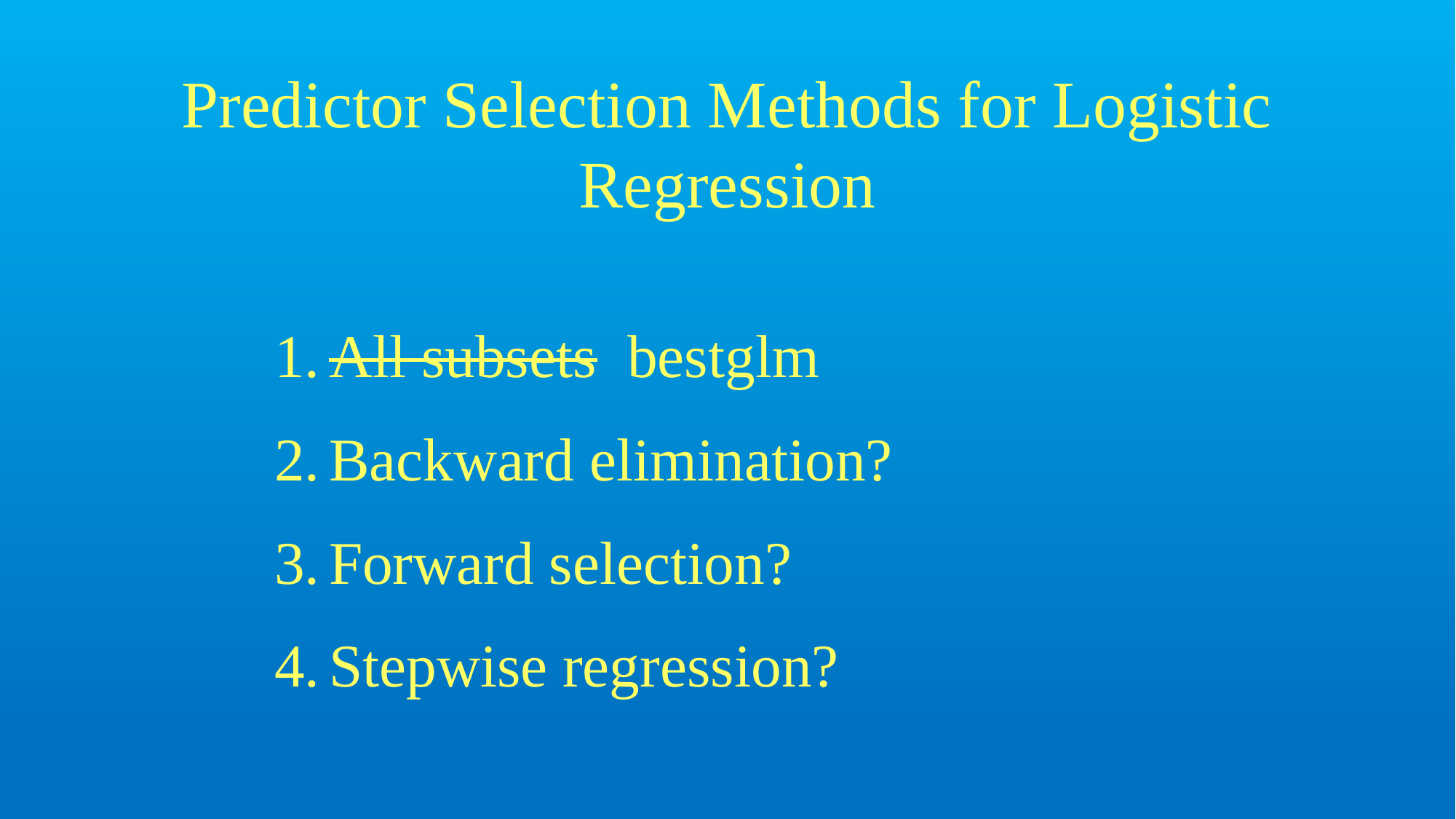

# Predictor Selection Methods for Logistic Regression
All subsets  bestglm
Backward elimination?
Forward selection?
Stepwise regression?